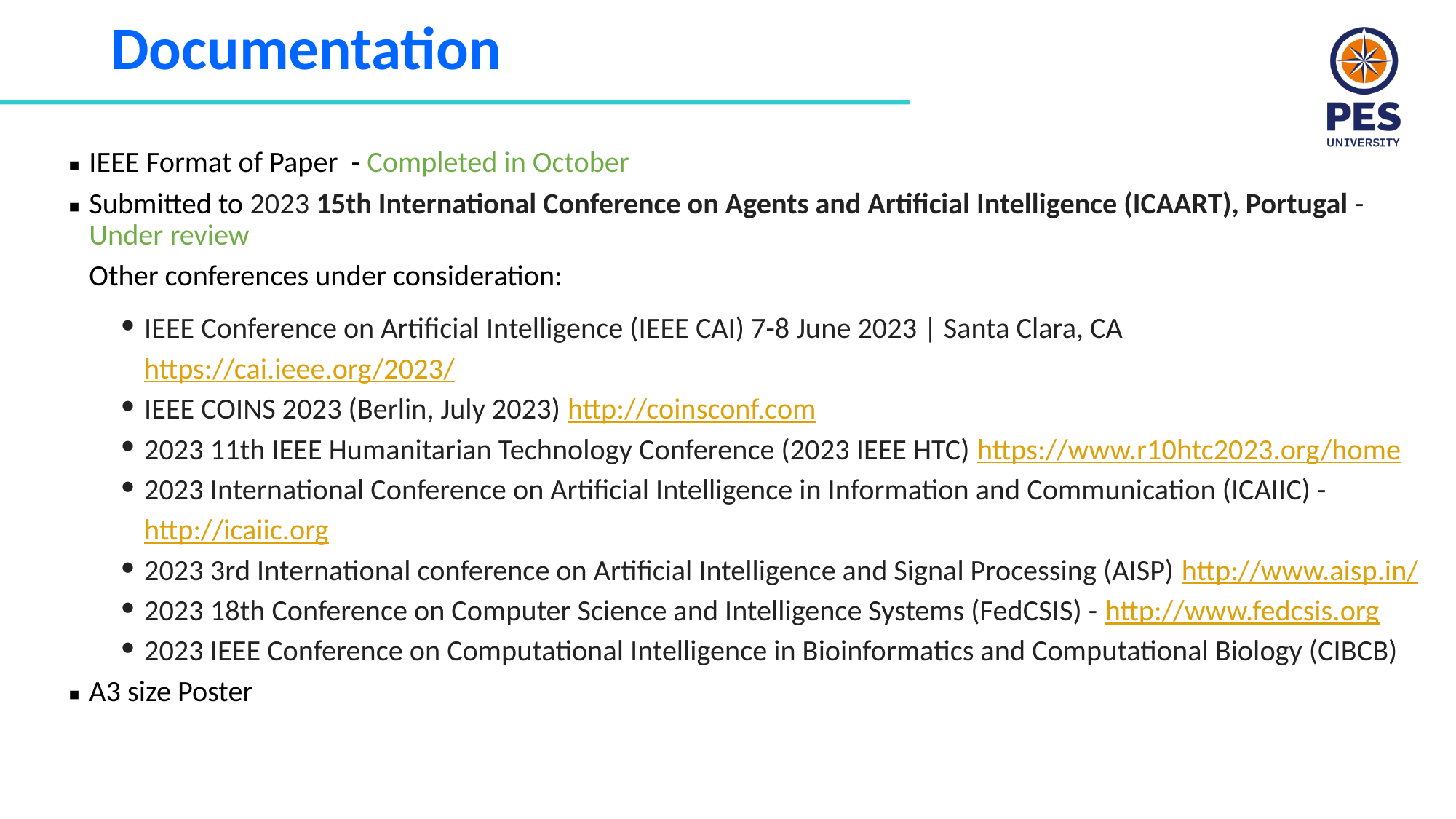

# Documentation

IEEE Format of Paper  - Completed in October
Submitted to 2023 15th International Conference on Agents and Artificial Intelligence (ICAART), Portugal - Under review
Other conferences under consideration:
IEEE Conference on Artificial Intelligence (IEEE CAI) 7-8 June 2023 | Santa Clara, CA https://cai.ieee.org/2023/
IEEE COINS 2023 (Berlin, July 2023) http://coinsconf.com
2023 11th IEEE Humanitarian Technology Conference (2023 IEEE HTC) https://www.r10htc2023.org/home
2023 International Conference on Artificial Intelligence in Information and Communication (ICAIIC) - http://icaiic.org
2023 3rd International conference on Artificial Intelligence and Signal Processing (AISP) http://www.aisp.in/
2023 18th Conference on Computer Science and Intelligence Systems (FedCSIS) - http://www.fedcsis.org
2023 IEEE Conference on Computational Intelligence in Bioinformatics and Computational Biology (CIBCB)
A3 size Poster